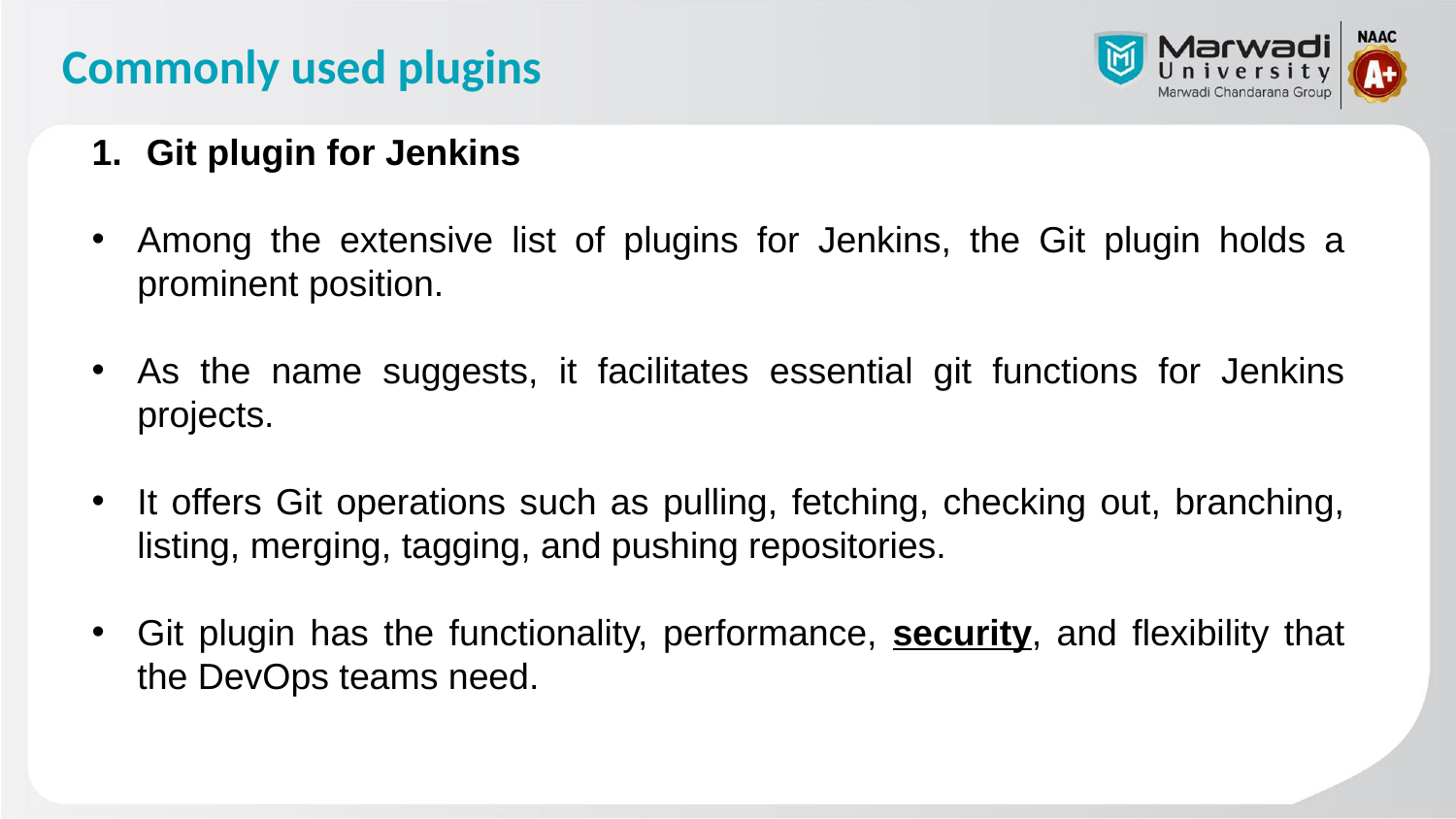

# Commonly used plugins
Git plugin for Jenkins

Among the extensive list of plugins for Jenkins, the Git plugin holds a prominent position.

As the name suggests, it facilitates essential git functions for Jenkins projects.

It offers Git operations such as pulling, fetching, checking out, branching, listing, merging, tagging, and pushing repositories.

Git plugin has the functionality, performance, security, and flexibility that the DevOps teams need.